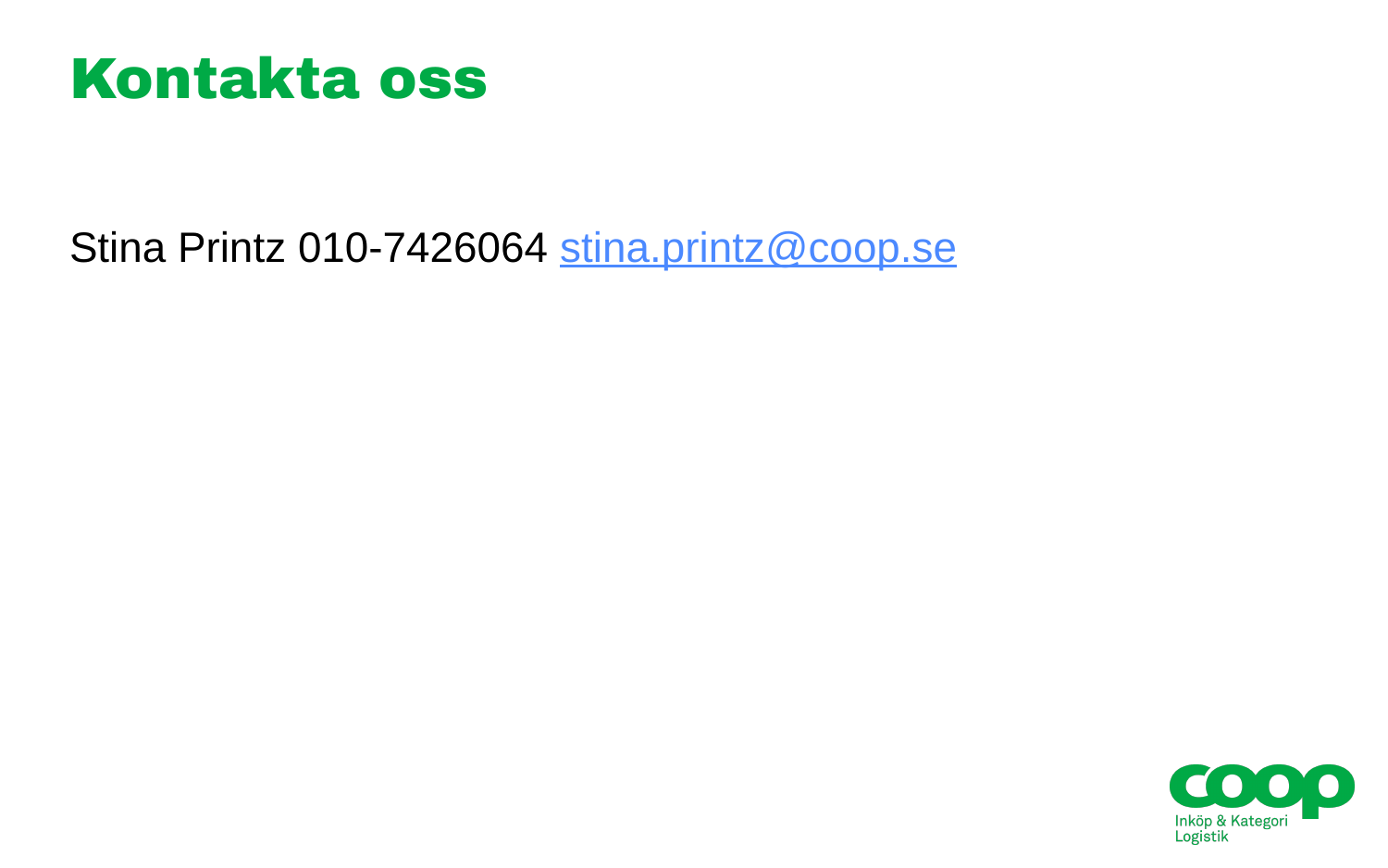

# Kontakta oss
Stina Printz 010-7426064 stina.printz@coop.se